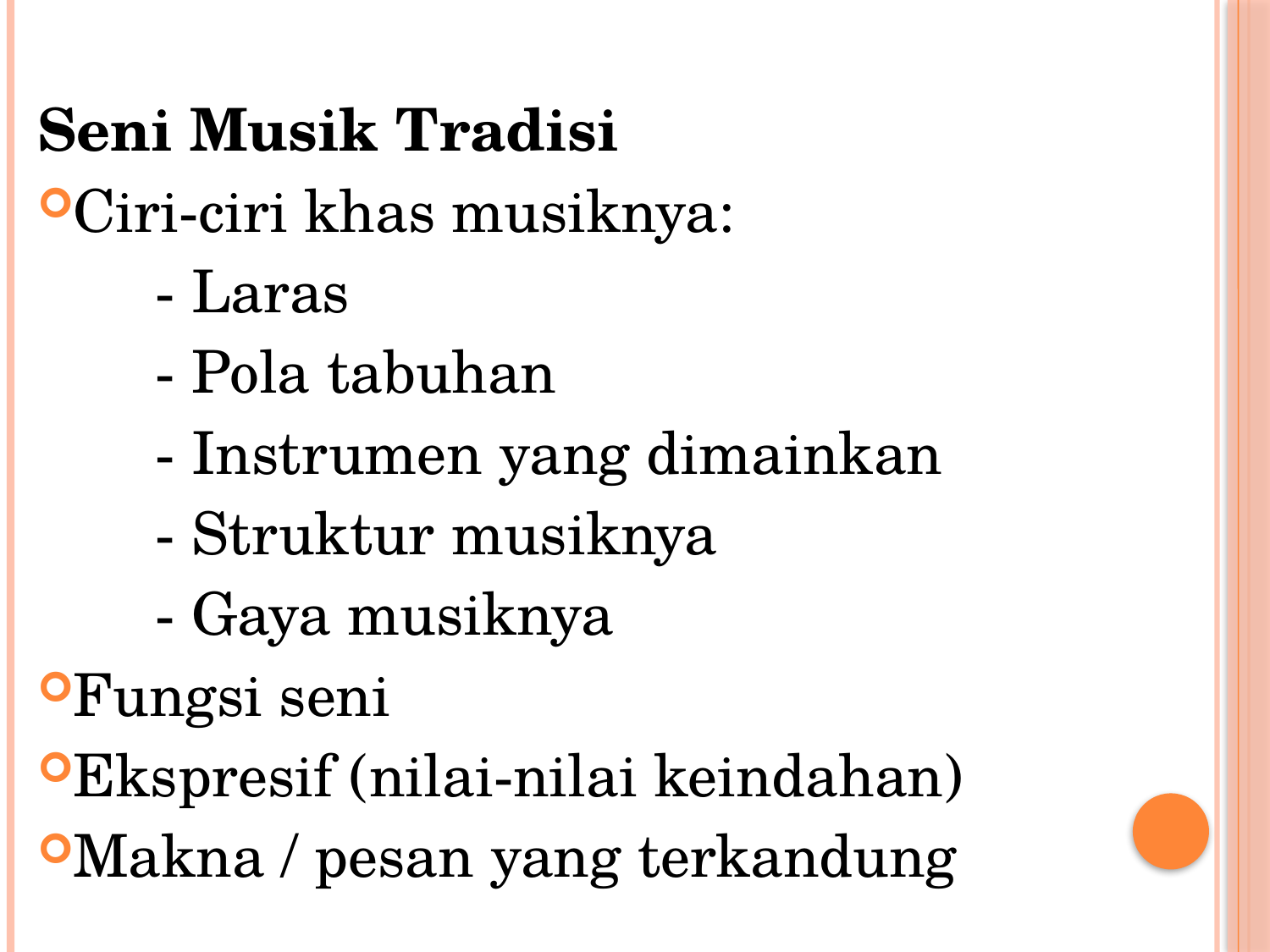

Seni Musik Tradisi
Ciri-ciri khas musiknya:
	- Laras
	- Pola tabuhan
	- Instrumen yang dimainkan
	- Struktur musiknya
	- Gaya musiknya
Fungsi seni
Ekspresif (nilai-nilai keindahan)
Makna / pesan yang terkandung